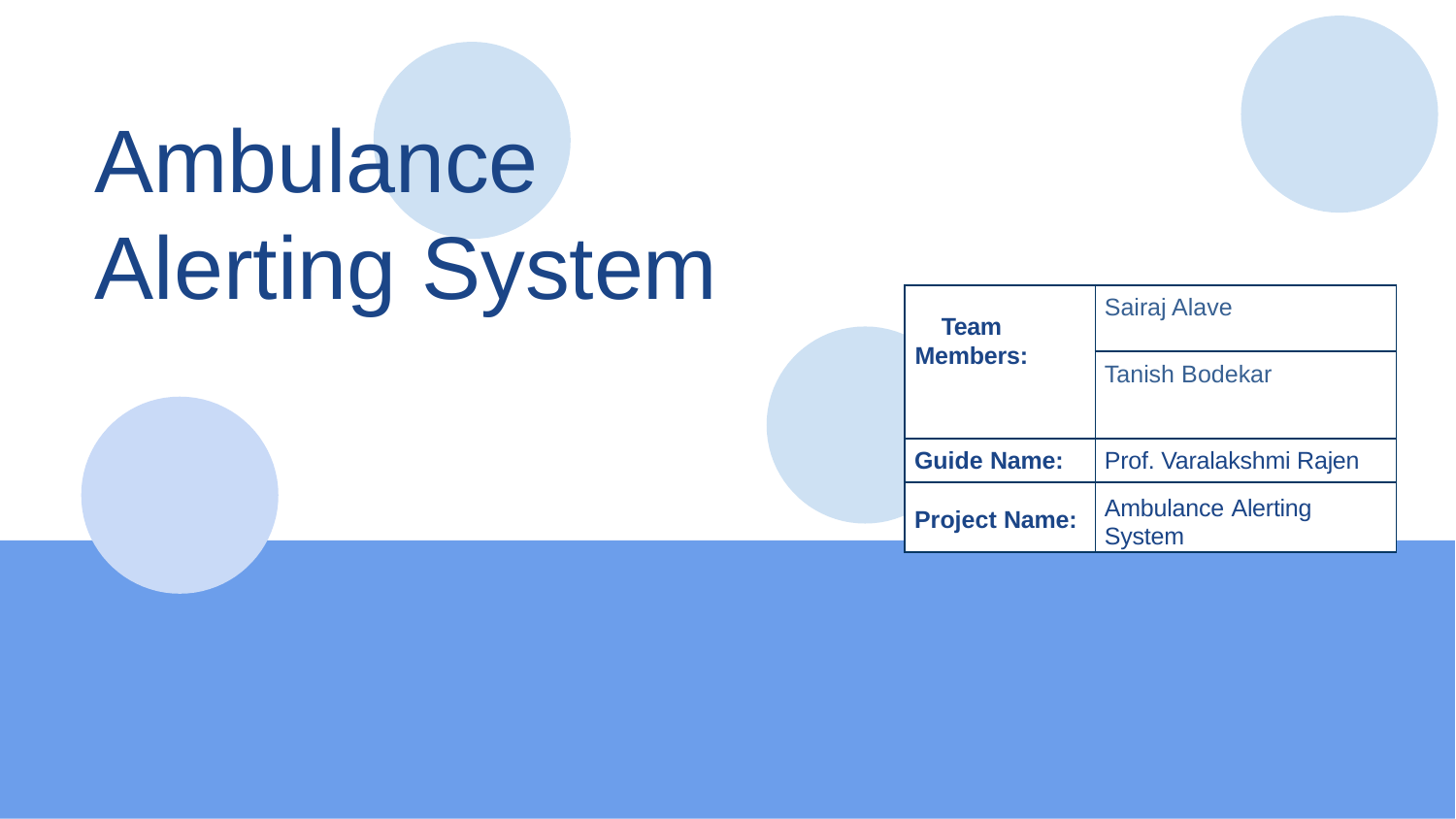

# Ambulance Alerting System

| Team Members: | Sairaj Alave |
| --- | --- |
|  | Tanish Bodekar |
| Guide Name: | Prof. Varalakshmi Rajen |
| Project Name: | Ambulance Alerting System |